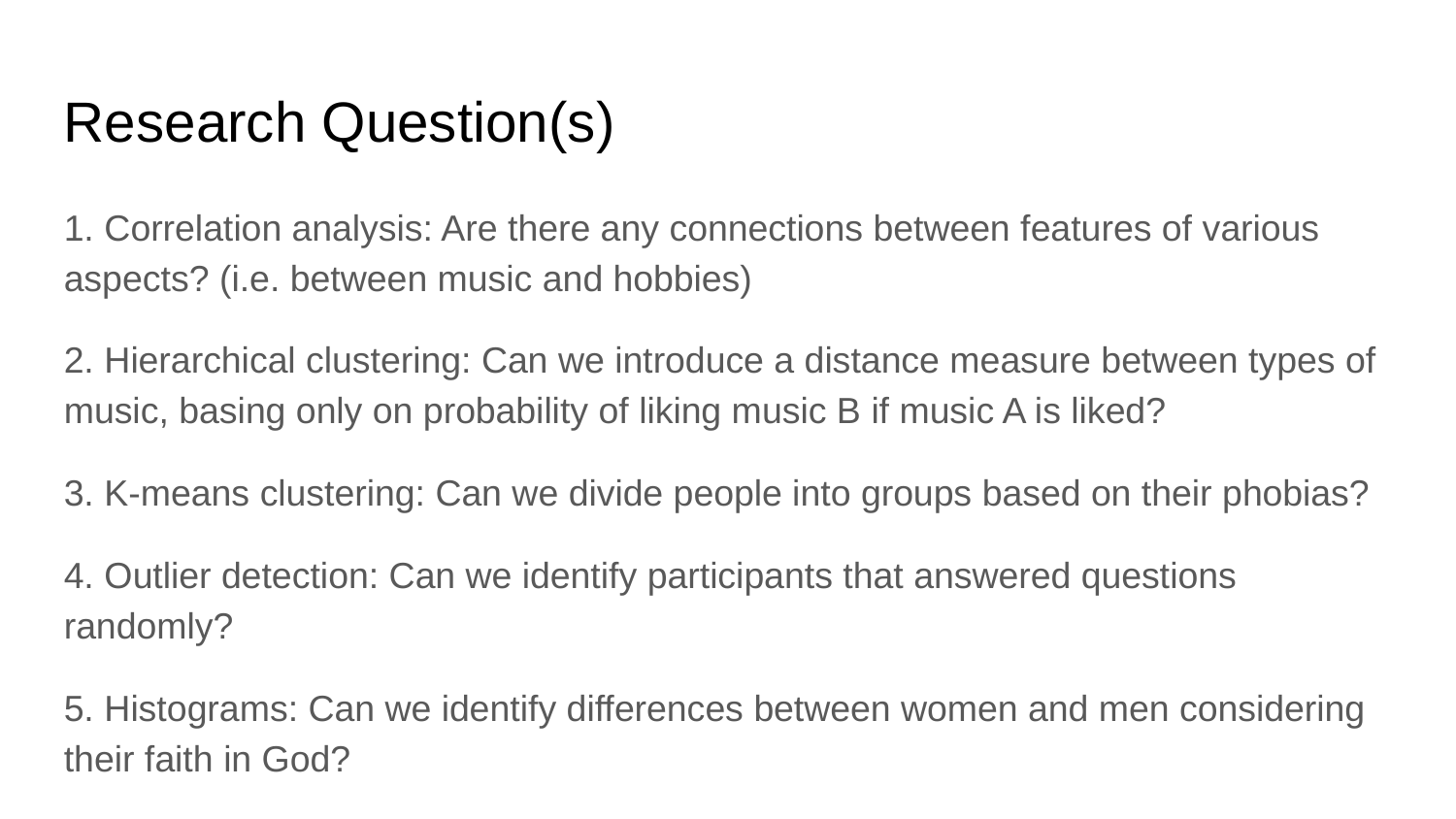

Research Question(s)
1. Correlation analysis: Are there any connections between features of various aspects? (i.e. between music and hobbies)
2. Hierarchical clustering: Can we introduce a distance measure between types of music, basing only on probability of liking music B if music A is liked?
3. K-means clustering: Can we divide people into groups based on their phobias?
4. Outlier detection: Can we identify participants that answered questions randomly?
5. Histograms: Can we identify differences between women and men considering their faith in God?